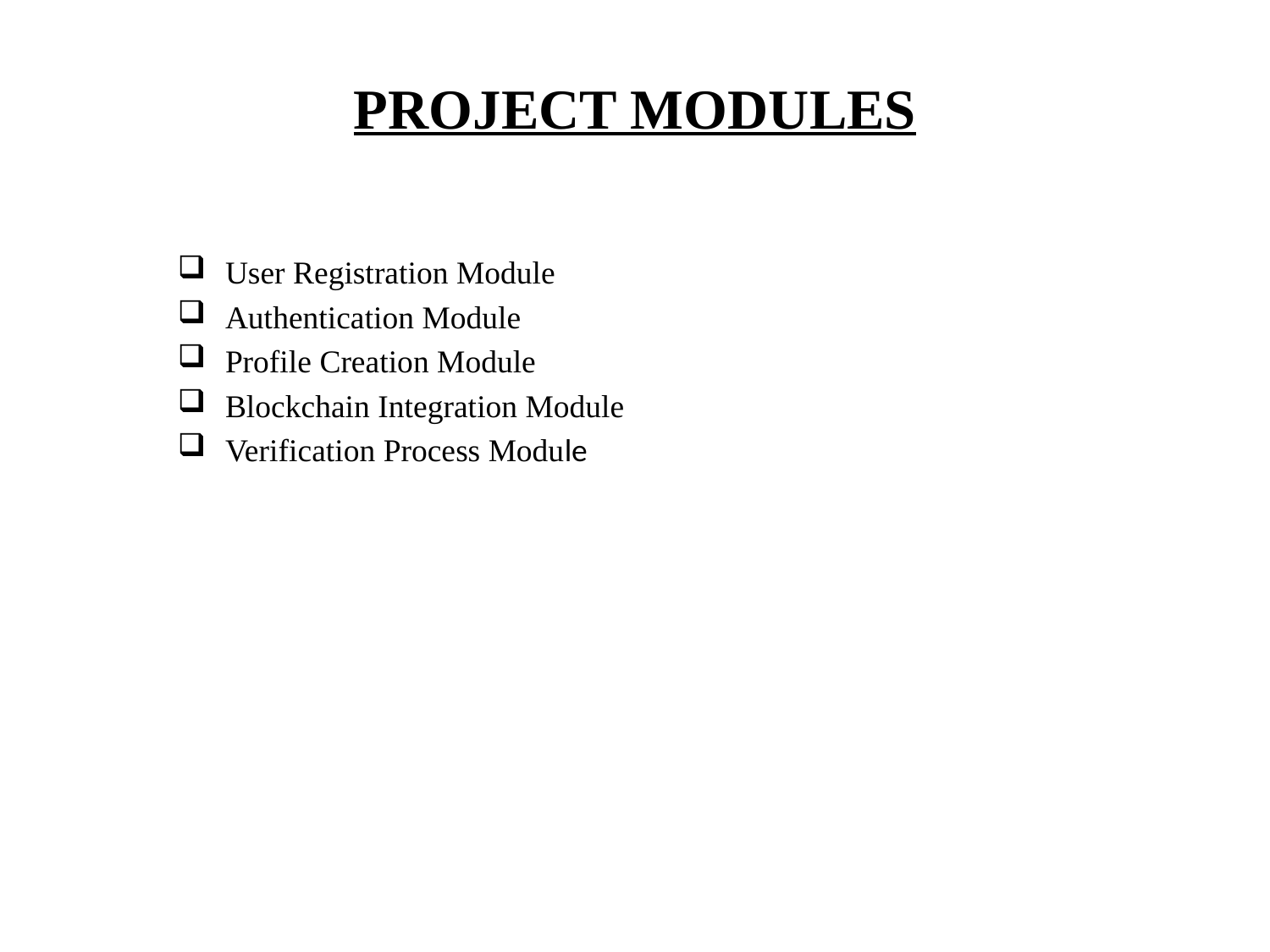

# PROJECT MODULES
User Registration Module
Authentication Module
Profile Creation Module
Blockchain Integration Module
Verification Process Module